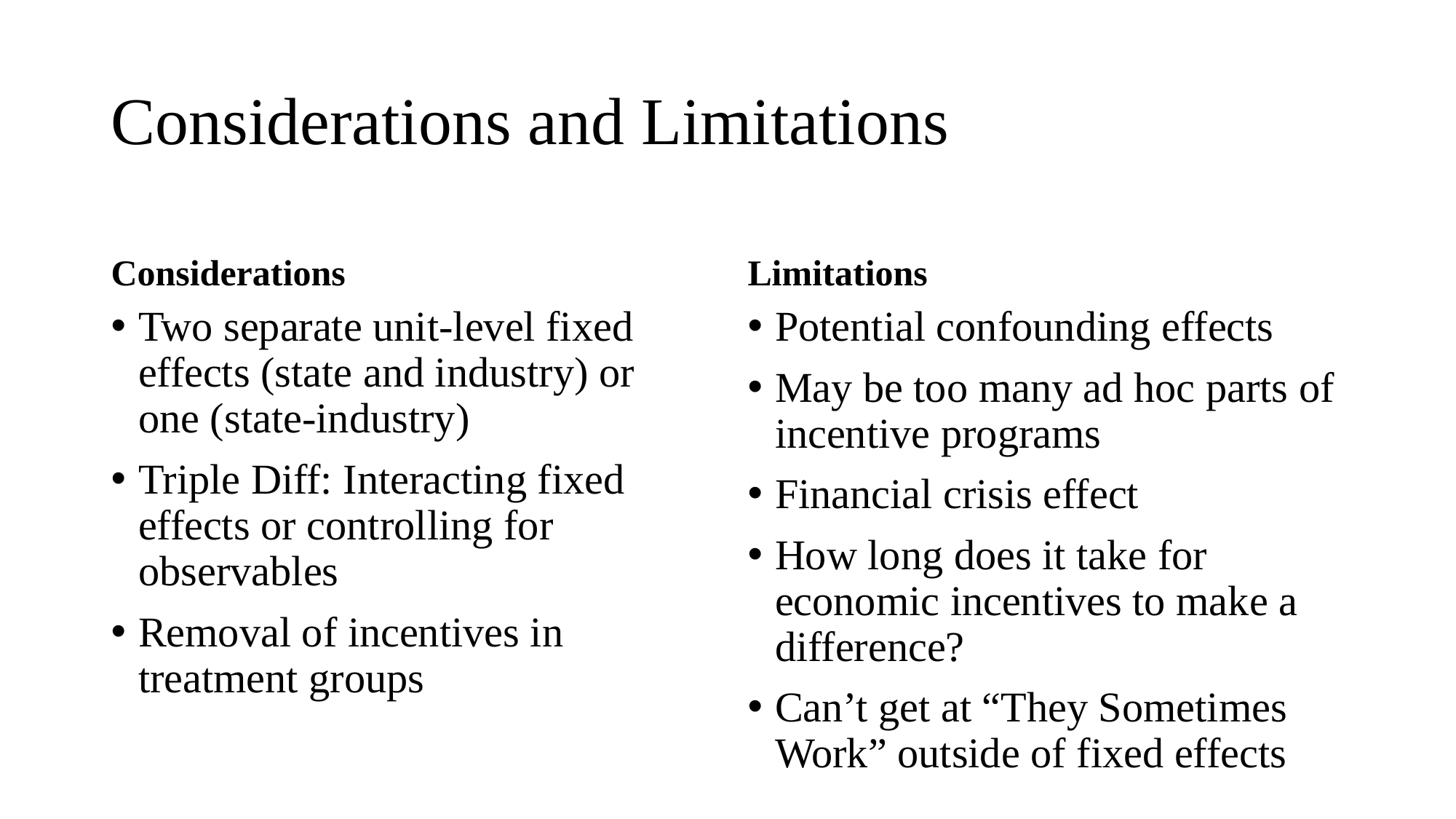

# Considerations and Limitations
Considerations
Limitations
Potential confounding effects
May be too many ad hoc parts of incentive programs
Financial crisis effect
How long does it take for economic incentives to make a difference?
Can’t get at “They Sometimes Work” outside of fixed effects
Two separate unit-level fixed effects (state and industry) or one (state-industry)
Triple Diff: Interacting fixed effects or controlling for observables
Removal of incentives in treatment groups